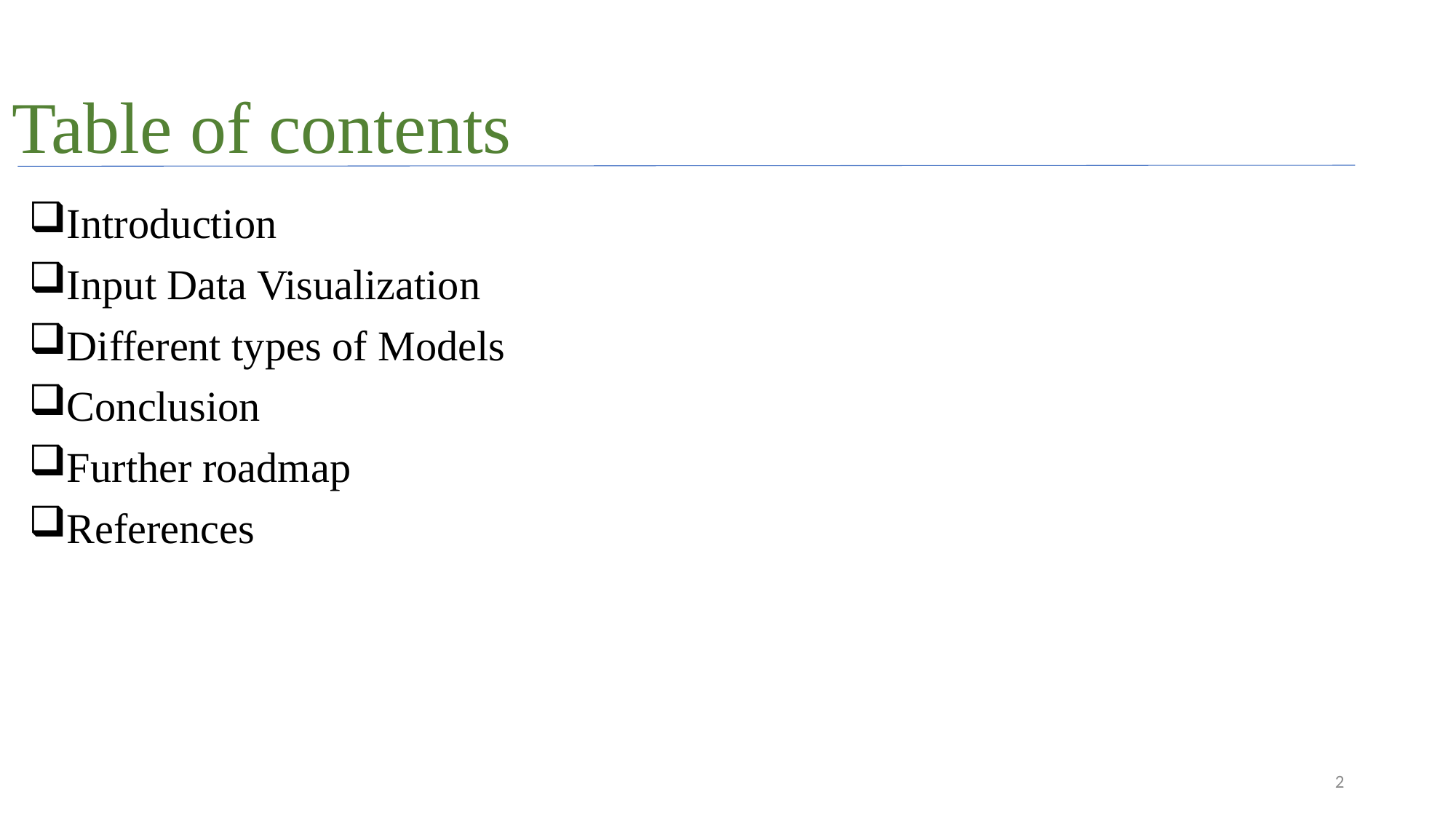

# Table of contents
Introduction
Input Data Visualization
Different types of Models
Conclusion
Further roadmap
References

2